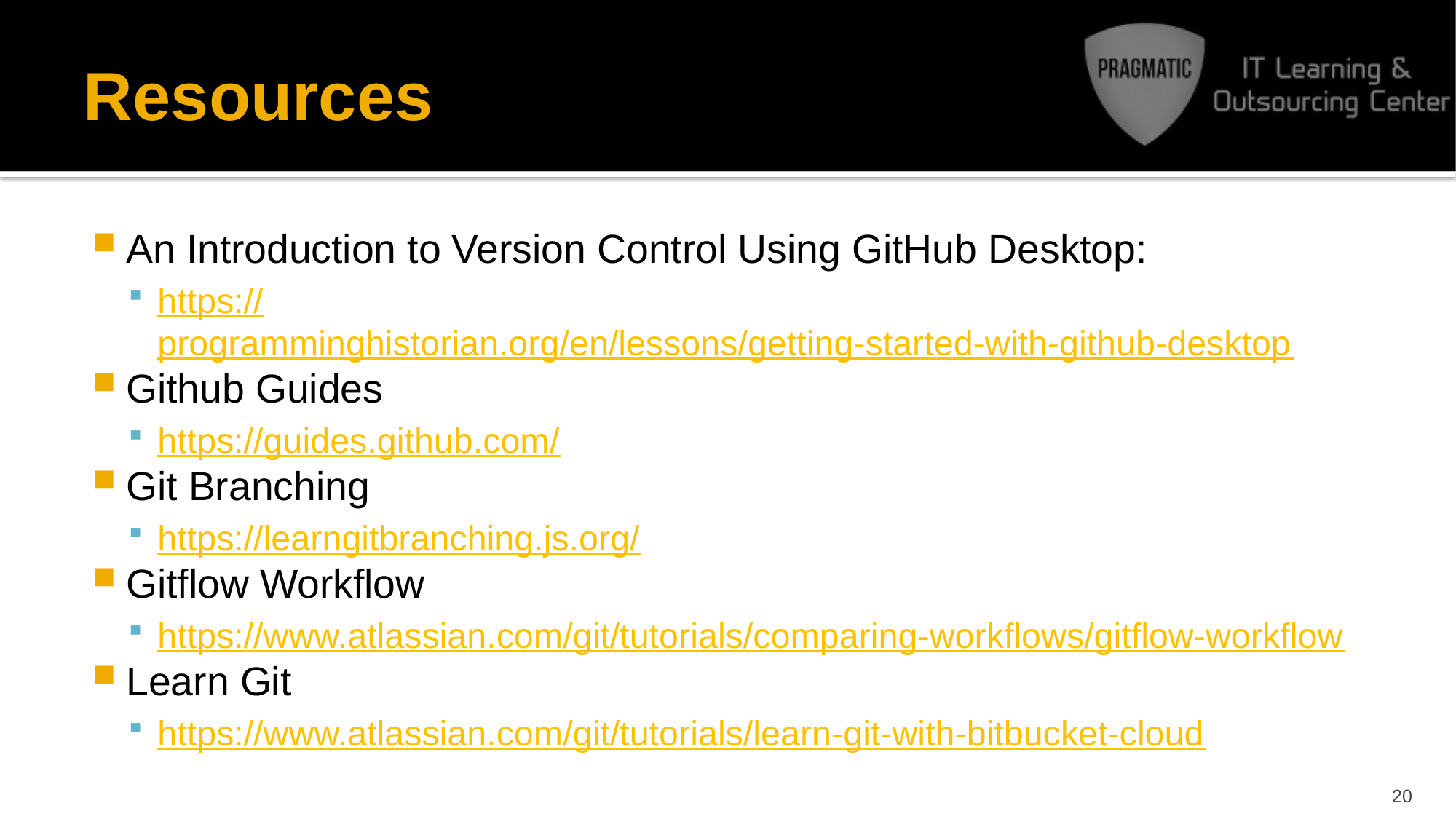

# Resources
An Introduction to Version Control Using GitHub Desktop:
https://programminghistorian.org/en/lessons/getting-started-with-github-desktop
Github Guides
https://guides.github.com/
Git Branching
https://learngitbranching.js.org/
Gitflow Workflow
https://www.atlassian.com/git/tutorials/comparing-workflows/gitflow-workflow
Learn Git
https://www.atlassian.com/git/tutorials/learn-git-with-bitbucket-cloud
20